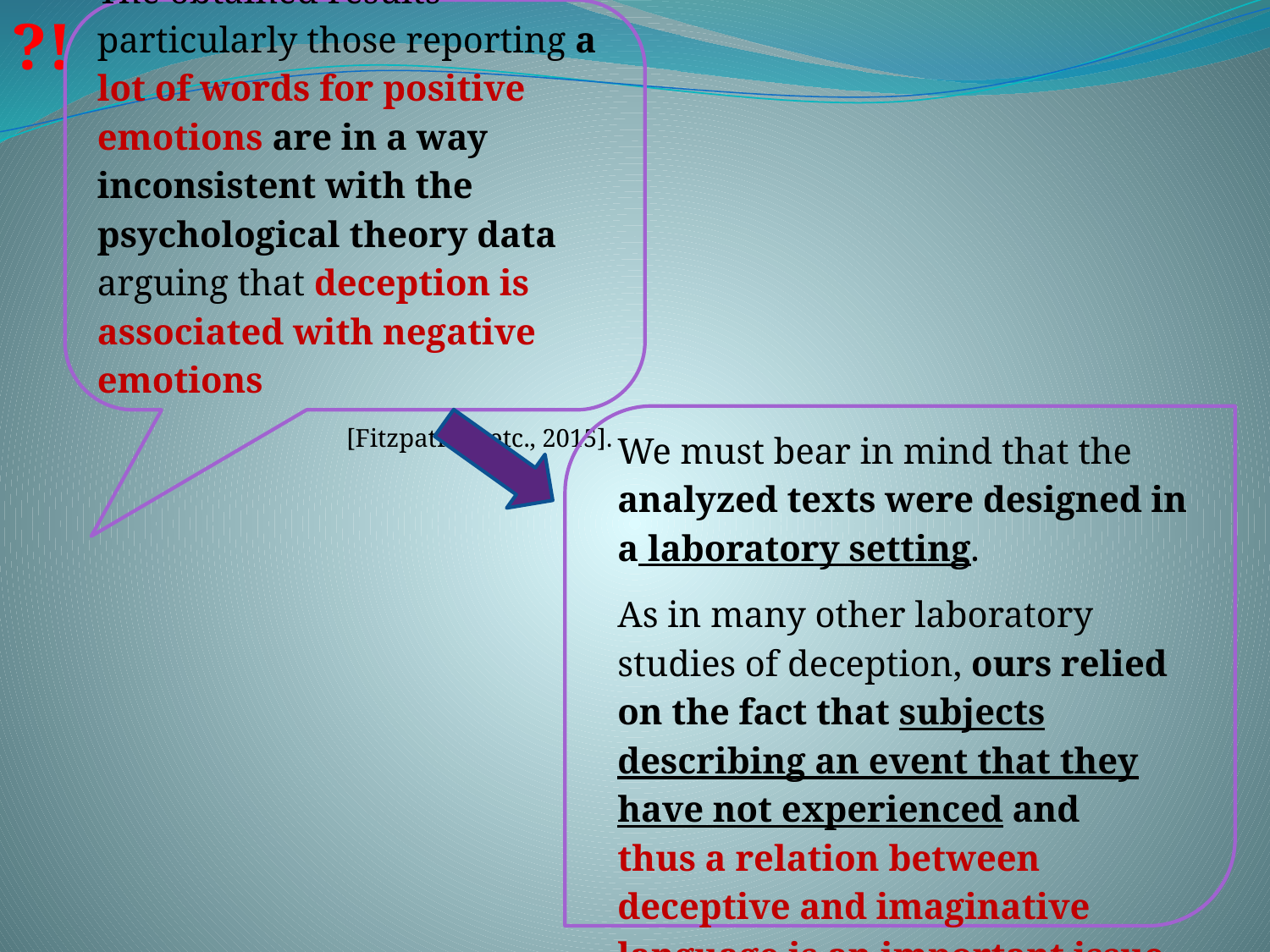

?!

The obtained results particularly those reporting a lot of words for positive emotions are in a way inconsistent with the psychological theory data arguing that deception is associated with negative emotions
[Fitzpatrick etc., 2015].

We must bear in mind that the analyzed texts were designed in a laboratory setting.
As in many other laboratory studies of deception, ours relied on the fact that subjects describing an event that they have not experienced and
thus a relation between deceptive and imaginative language is an important issue.